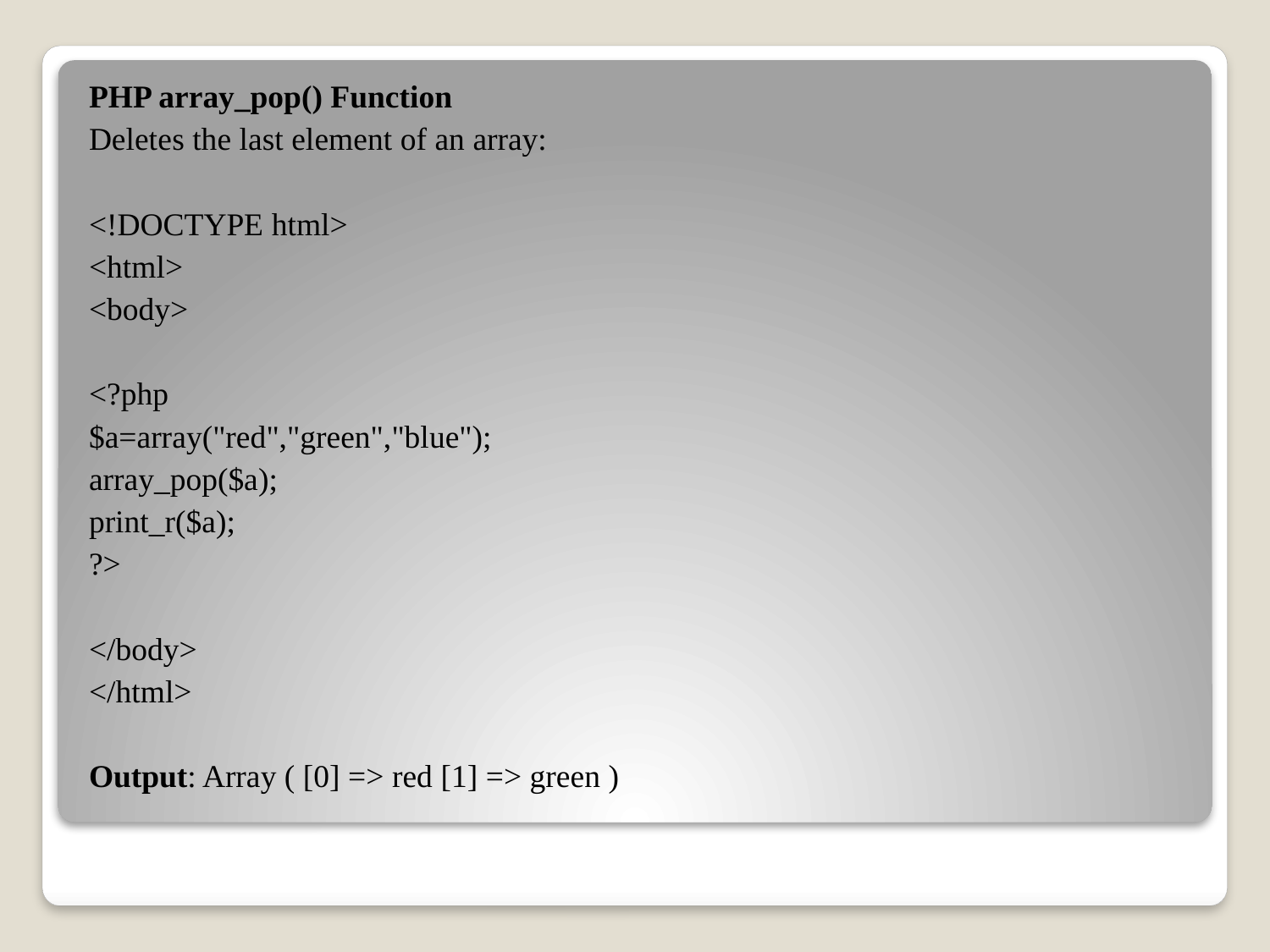

PHP array_pop() Function
Deletes the last element of an array:

<!DOCTYPE html>
<html>
<body>

<?php
$a=array("red","green","blue");
array_pop($a);
print_r($a);
?>

</body>
</html>

Output: Array ( [0] => red [1] => green )